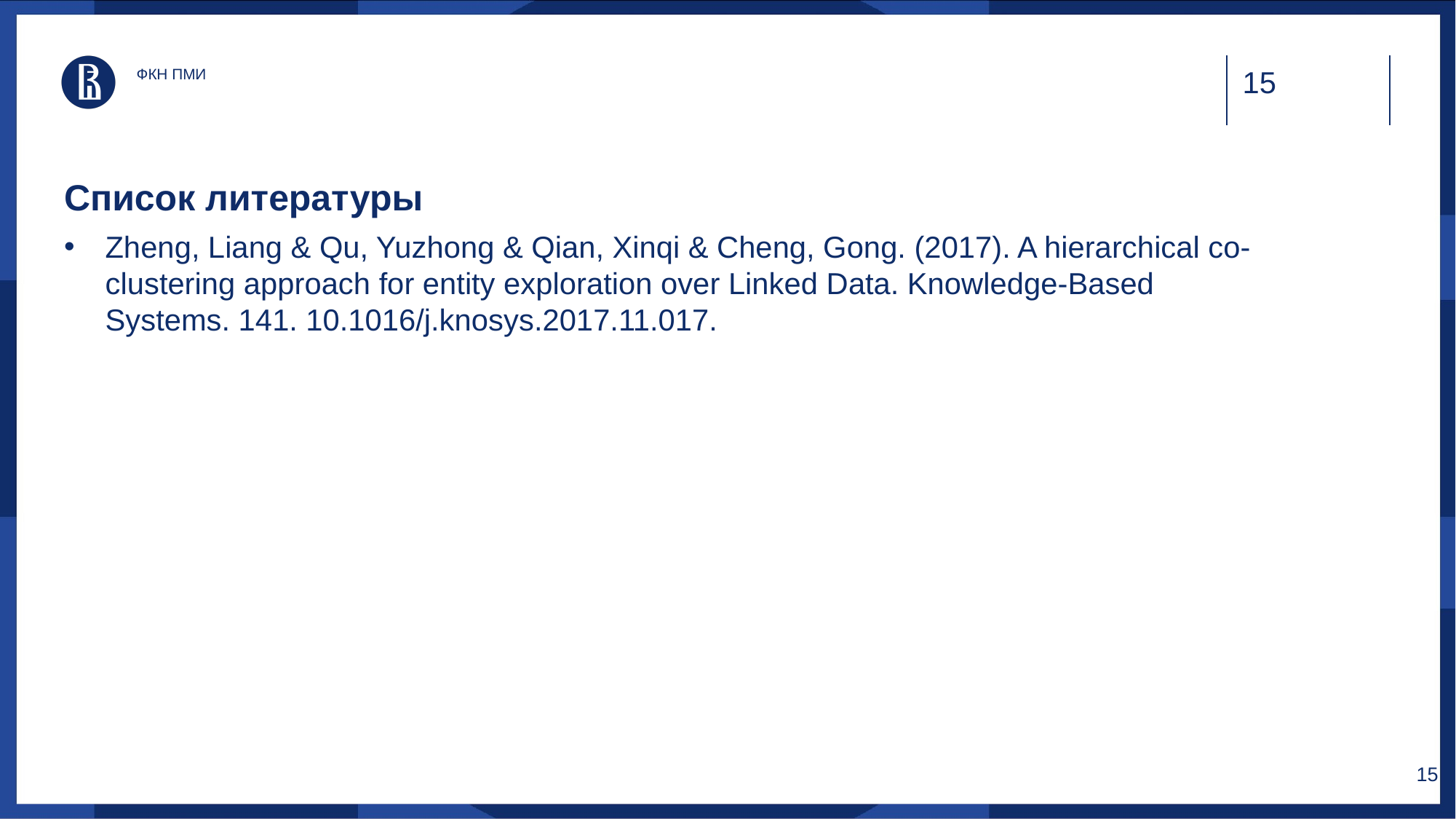

ФКН ПМИ
# Список литературы
Zheng, Liang & Qu, Yuzhong & Qian, Xinqi & Cheng, Gong. (2017). A hierarchical co-clustering approach for entity exploration over Linked Data. Knowledge-Based Systems. 141. 10.1016/j.knosys.2017.11.017.

15